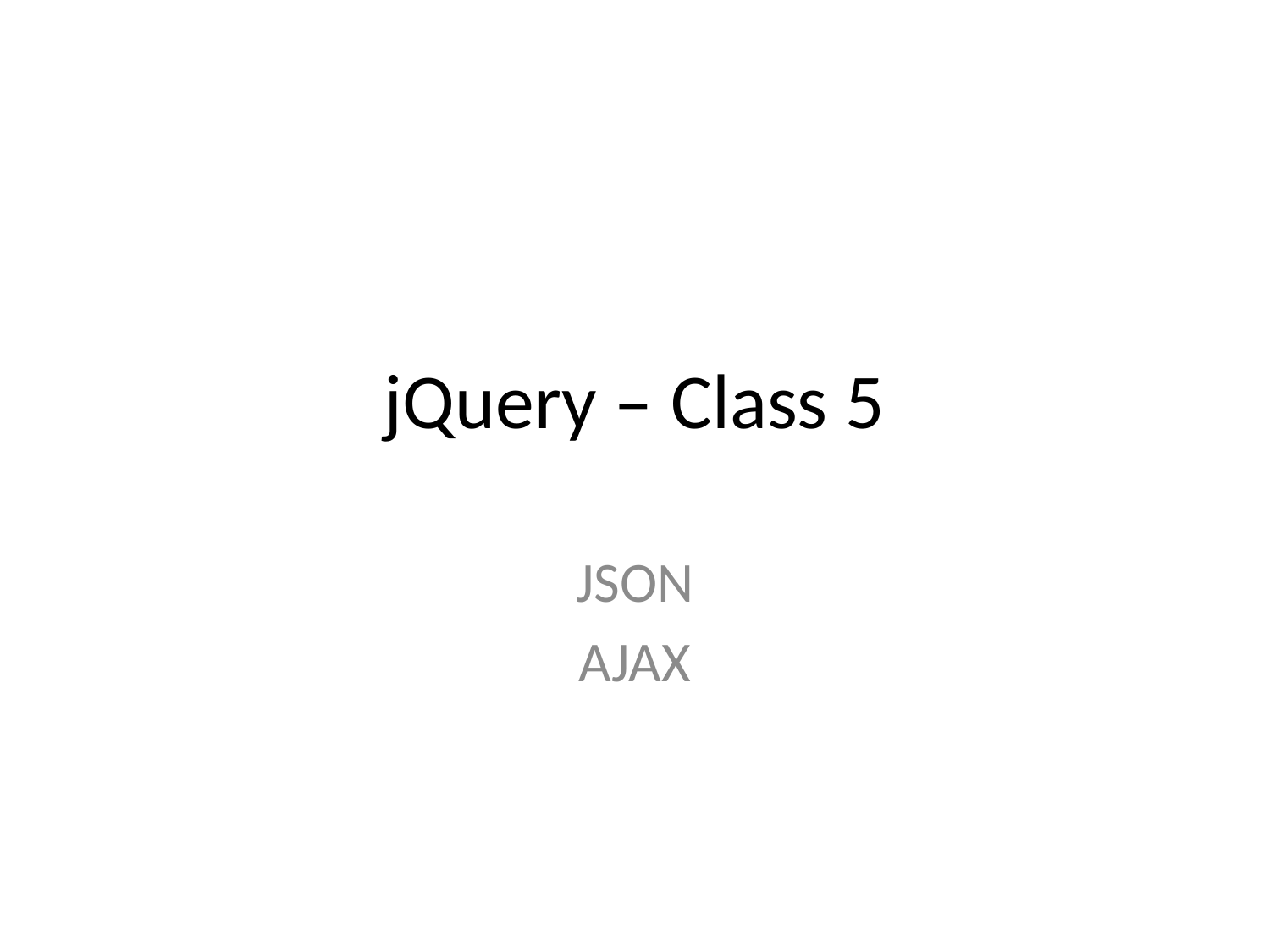

# jQuery – Class 5
JSON
AJAX